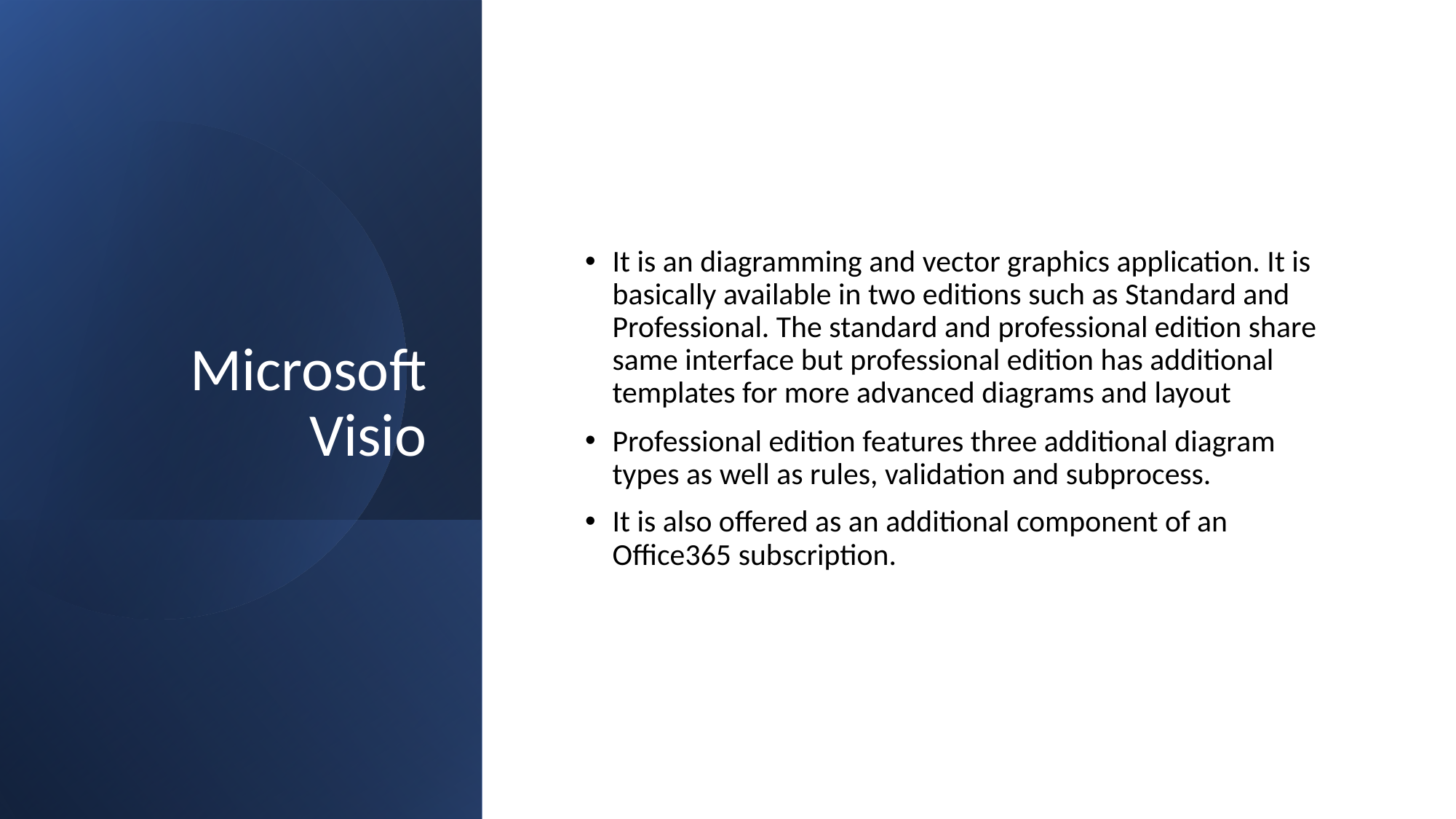

# Microsoft Visio
It is an diagramming and vector graphics application. It is basically available in two editions such as Standard and Professional. The standard and professional edition share same interface but professional edition has additional templates for more advanced diagrams and layout
Professional edition features three additional diagram types as well as rules, validation and subprocess.
It is also offered as an additional component of an Office365 subscription.